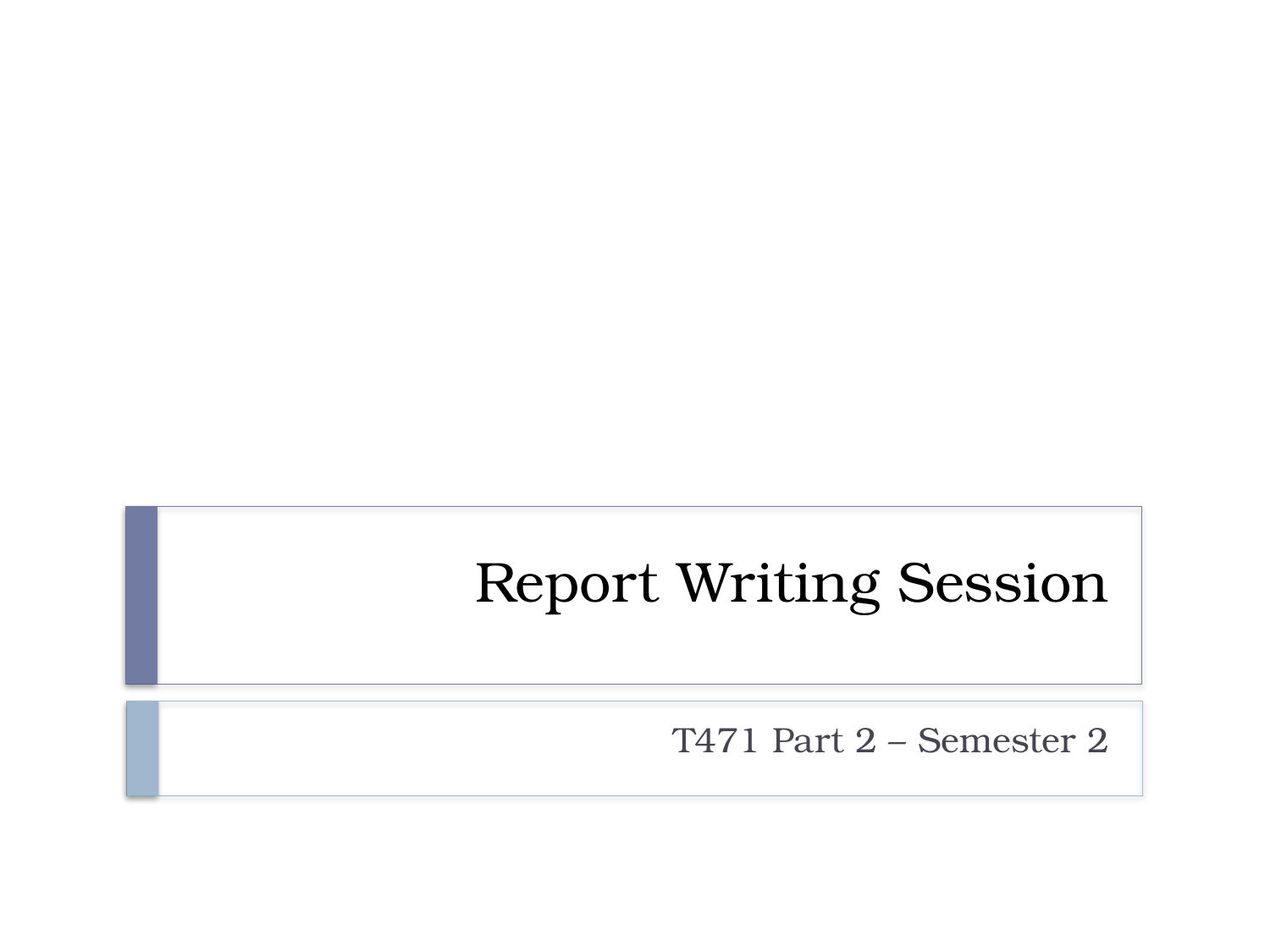

# Report Writing Session
T471 Part 2 – Semester 2